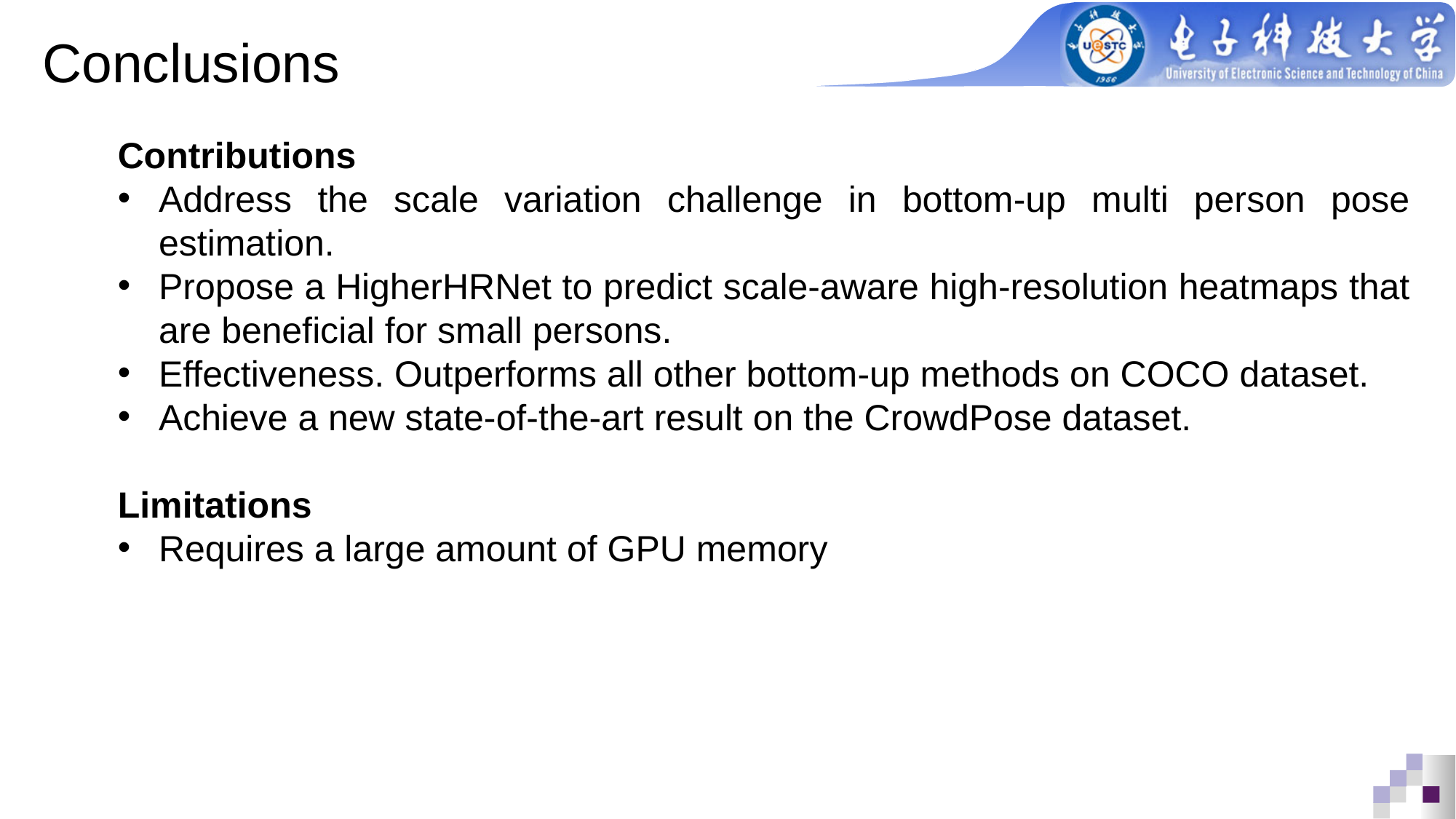

Conclusions
Contributions
Address the scale variation challenge in bottom-up multi person pose estimation.
Propose a HigherHRNet to predict scale-aware high-resolution heatmaps that are beneficial for small persons.
Effectiveness. Outperforms all other bottom-up methods on COCO dataset.
Achieve a new state-of-the-art result on the CrowdPose dataset.

Limitations
Requires a large amount of GPU memory